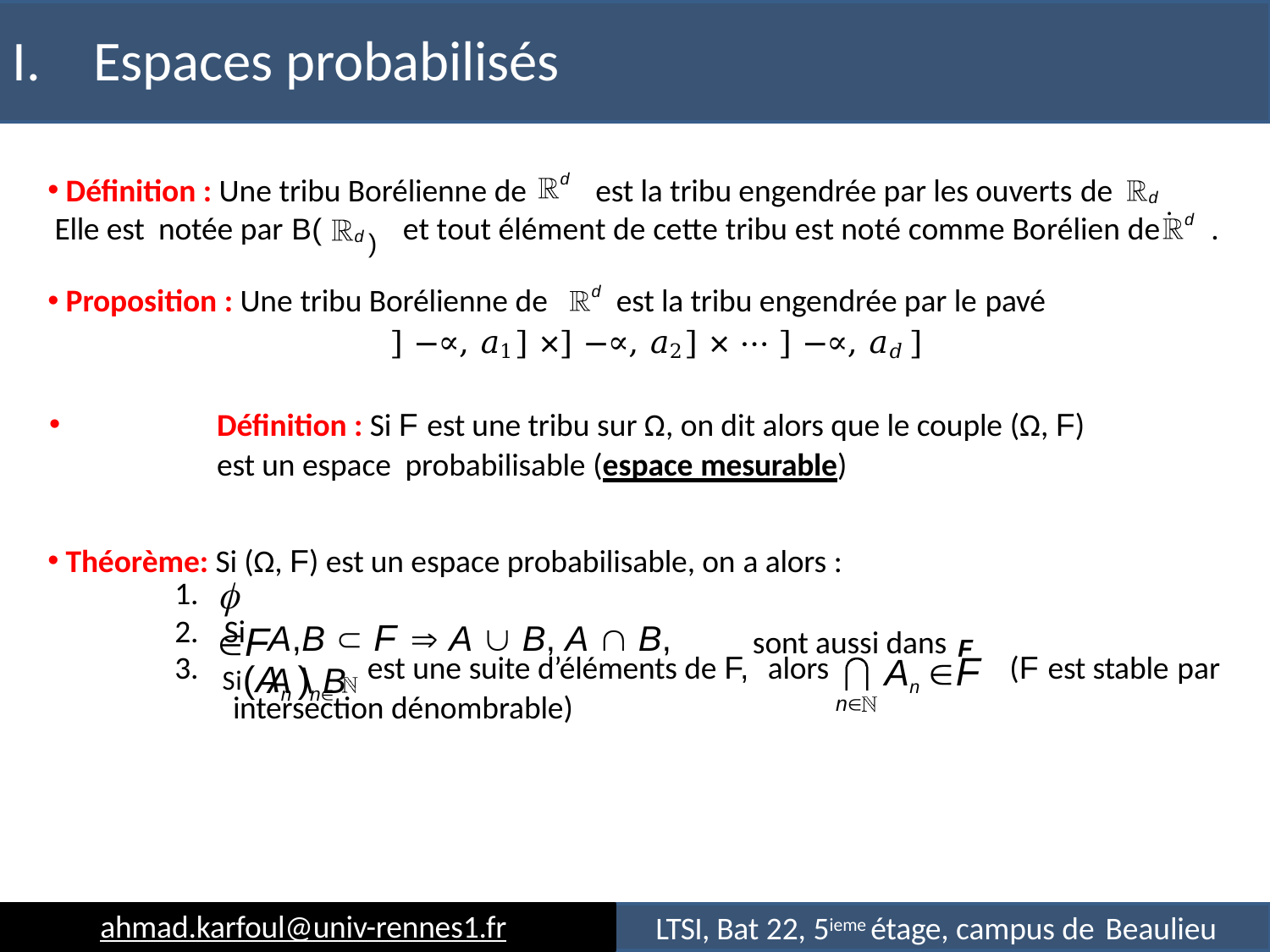

# I.	Espaces probabilisés
d .

d

Définition : Une tribu Borélienne de
est la tribu engendrée par les ouverts de
d )

et tout élément de cette tribu est noté comme Borélien de	.
Elle est  notée par B(
d

Proposition : Une tribu Borélienne de
est la tribu engendrée par le pavé
d
] −∝, 𝑎1] ×] −∝, 𝑎2] × ⋯ ] −∝, 𝑎𝑑]

Définition : Si F est une tribu sur Ω, on dit alors que le couple (Ω, F) est un espace  probabilisable (espace mesurable)

Théorème: Si (Ω, F) est un espace probabilisable, on a alors :
φ ∈F
1.
2.	Si
sont aussi dans F
A,B ⊂ F	⇒ A ∪ B, A ∩ B, A \ B
Si(An )n∈
An ∈F
3.
est une suite d’éléments de F,  alors
(F est stable par

intersection dénombrable)
n∈

ahmad.karfoul@univ-rennes1.fr
LTSI, Bat 22, 5ieme étage, campus de Beaulieu